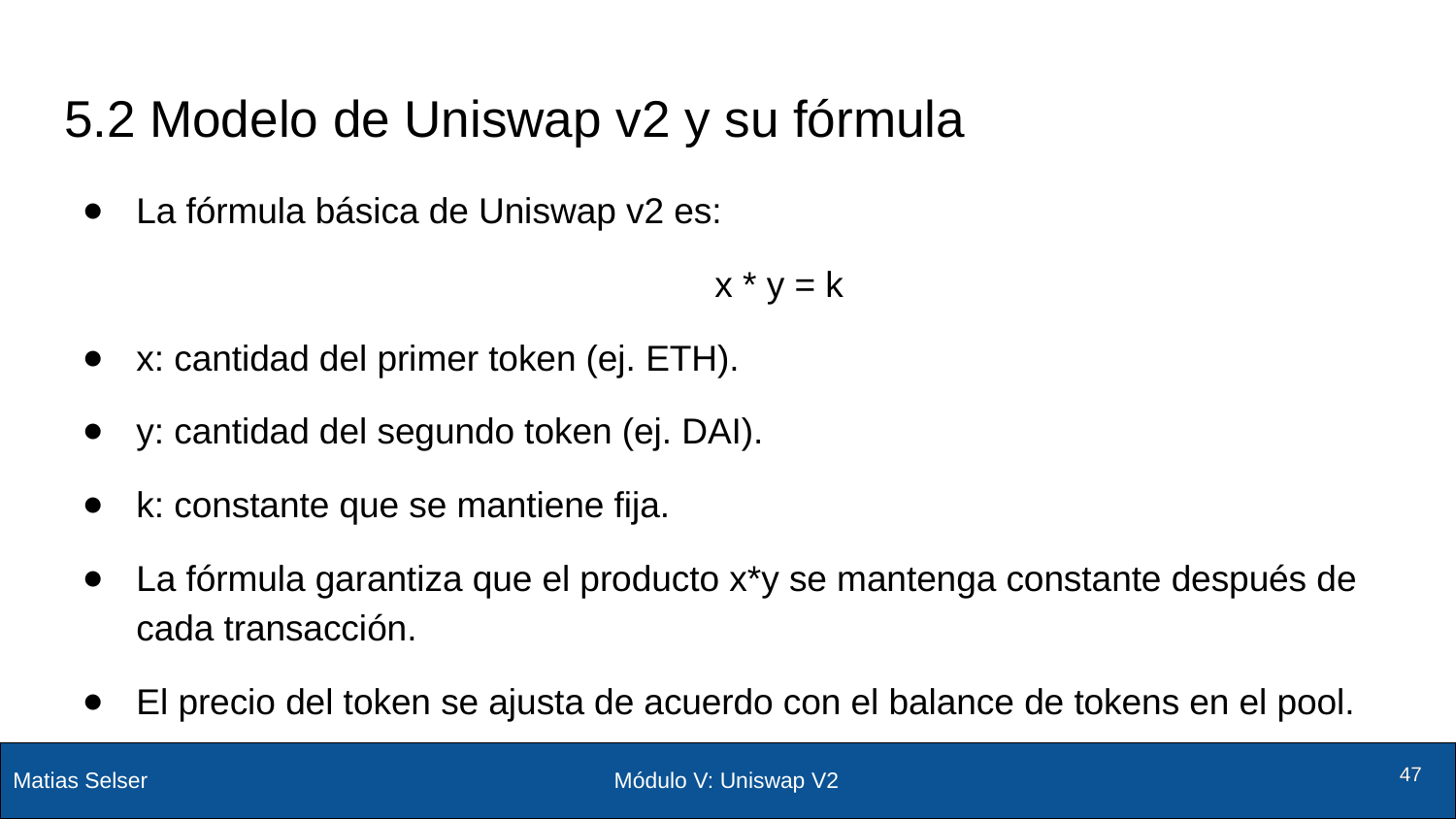

# 5.2 Modelo de Uniswap v2 y su fórmula
La fórmula básica de Uniswap v2 es:
x * y = k
x: cantidad del primer token (ej. ETH).
y: cantidad del segundo token (ej. DAI).
k: constante que se mantiene fija.
La fórmula garantiza que el producto x*y se mantenga constante después de cada transacción.
El precio del token se ajusta de acuerdo con el balance de tokens en el pool.
Módulo V: Uniswap V2
47
47